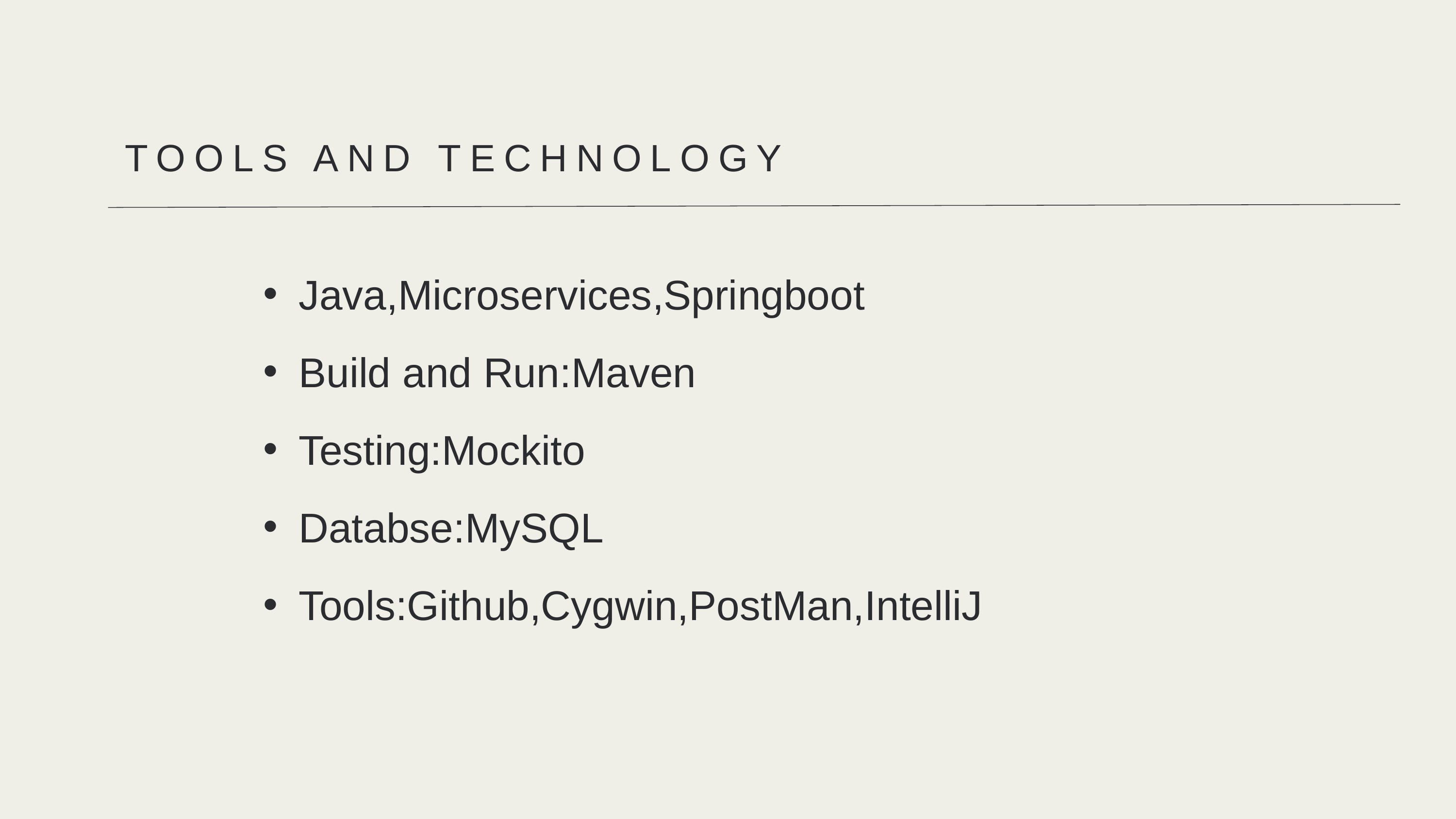

TOOLS AND TECHNOLOGY

Java,Microservices,Springboot
Build and Run:Maven
Testing:Mockito
Databse:MySQL
Tools:Github,Cygwin,PostMan,IntelliJ